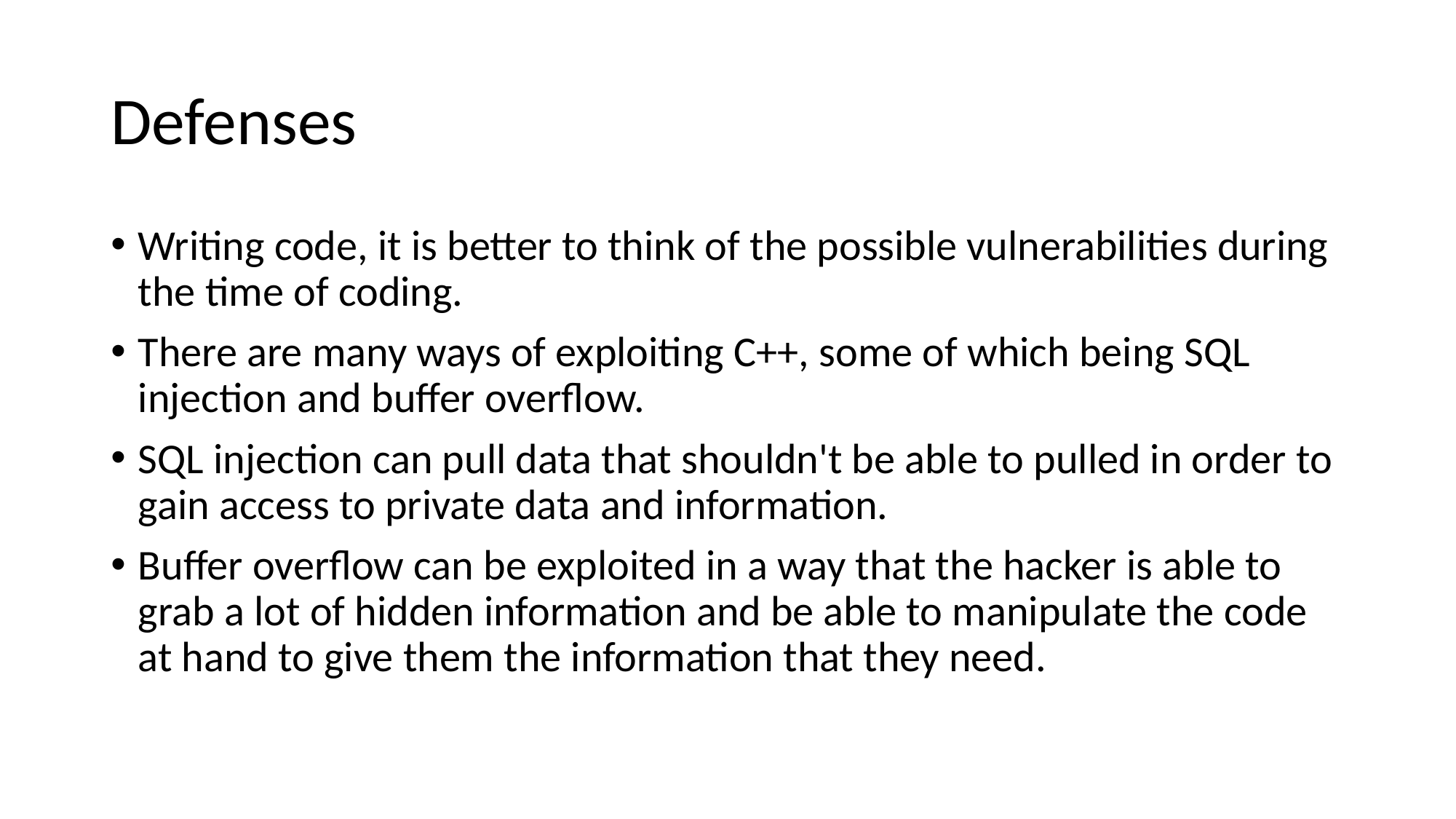

# Defenses
Writing code, it is better to think of the possible vulnerabilities during the time of coding.
There are many ways of exploiting C++, some of which being SQL injection and buffer overflow.
SQL injection can pull data that shouldn't be able to pulled in order to gain access to private data and information.
Buffer overflow can be exploited in a way that the hacker is able to grab a lot of hidden information and be able to manipulate the code at hand to give them the information that they need.